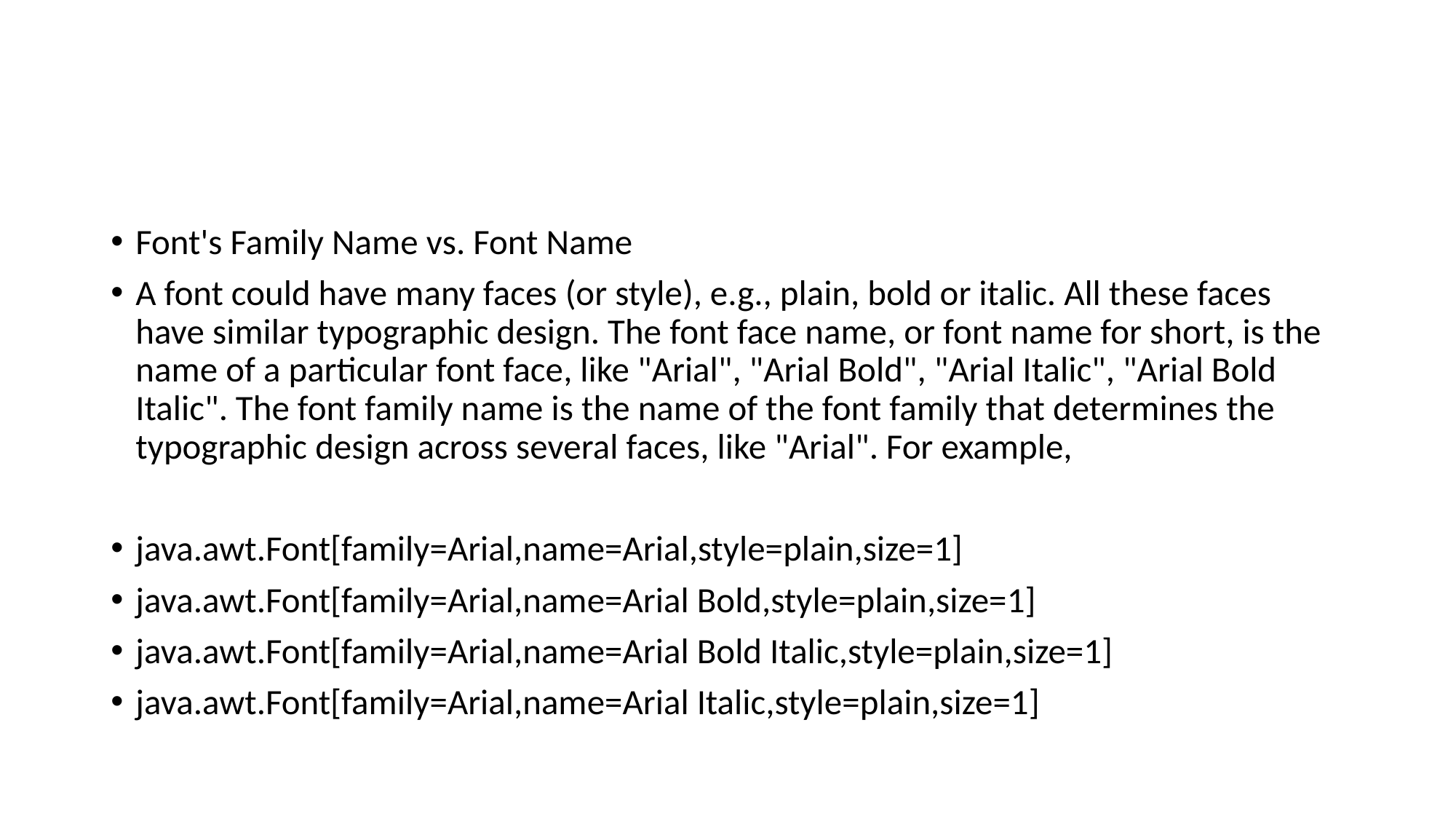

#
Font's Family Name vs. Font Name
A font could have many faces (or style), e.g., plain, bold or italic. All these faces have similar typographic design. The font face name, or font name for short, is the name of a particular font face, like "Arial", "Arial Bold", "Arial Italic", "Arial Bold Italic". The font family name is the name of the font family that determines the typographic design across several faces, like "Arial". For example,

java.awt.Font[family=Arial,name=Arial,style=plain,size=1]
java.awt.Font[family=Arial,name=Arial Bold,style=plain,size=1]
java.awt.Font[family=Arial,name=Arial Bold Italic,style=plain,size=1]
java.awt.Font[family=Arial,name=Arial Italic,style=plain,size=1]